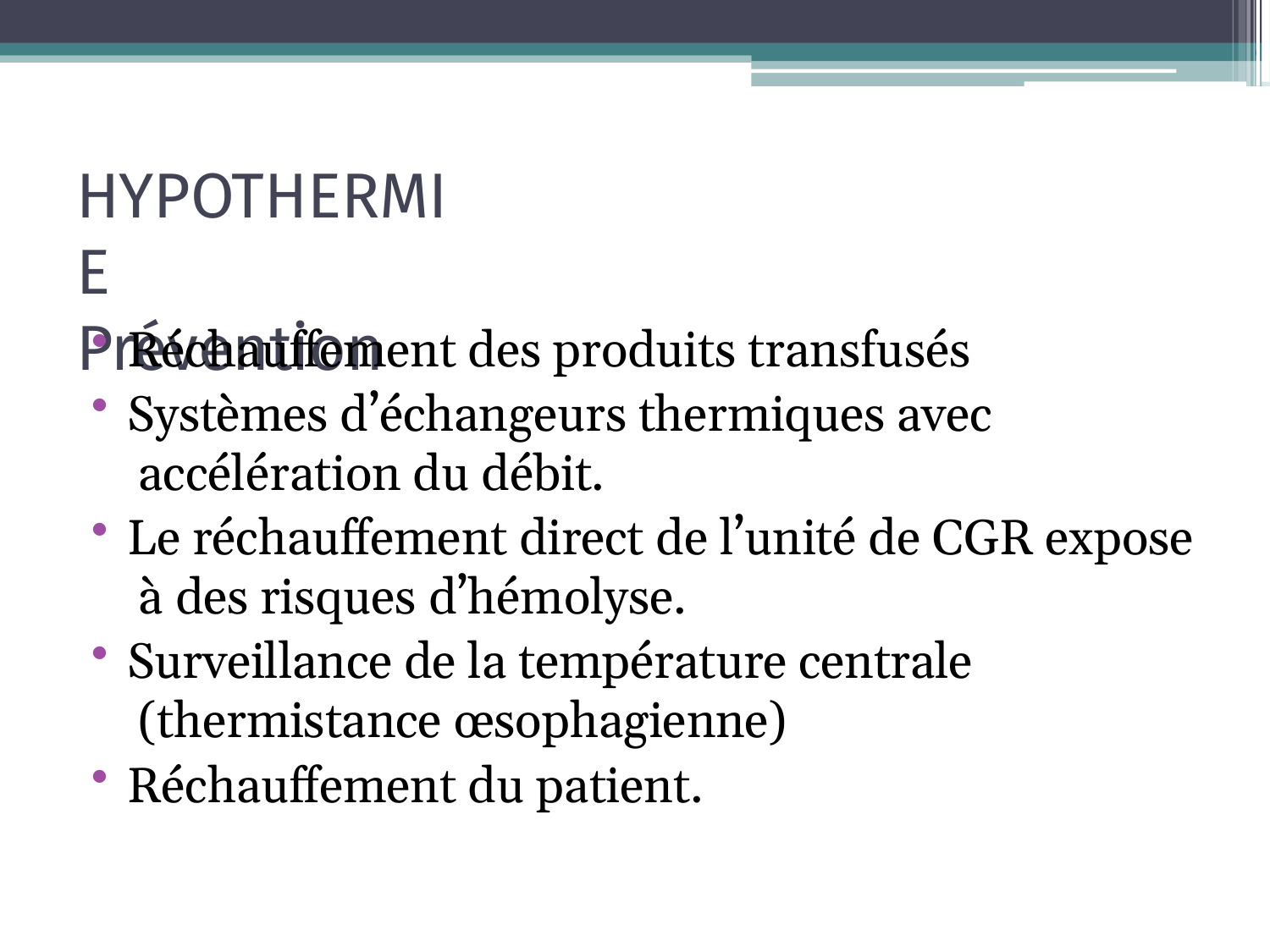

# HYPOTHERMIE
Prévention
Réchauffement des produits transfusés
Systèmes d’échangeurs thermiques avec  accélération du débit.
Le réchauffement direct de l’unité de CGR expose  à des risques d’hémolyse.
Surveillance de la température centrale  (thermistance œsophagienne)
Réchauffement du patient.